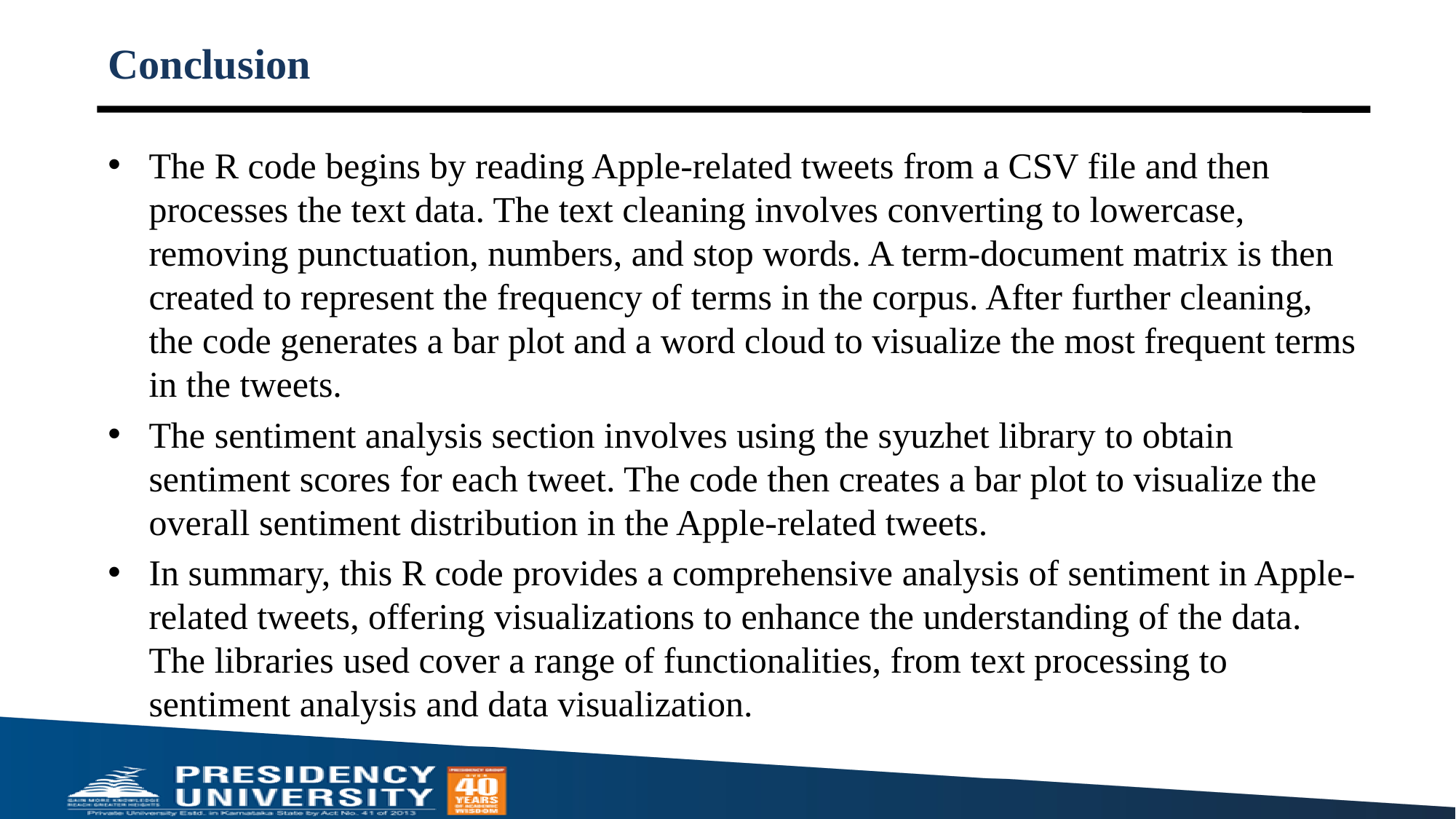

# Conclusion
The R code begins by reading Apple-related tweets from a CSV file and then processes the text data. The text cleaning involves converting to lowercase, removing punctuation, numbers, and stop words. A term-document matrix is then created to represent the frequency of terms in the corpus. After further cleaning, the code generates a bar plot and a word cloud to visualize the most frequent terms in the tweets.
The sentiment analysis section involves using the syuzhet library to obtain sentiment scores for each tweet. The code then creates a bar plot to visualize the overall sentiment distribution in the Apple-related tweets.
In summary, this R code provides a comprehensive analysis of sentiment in Apple-related tweets, offering visualizations to enhance the understanding of the data. The libraries used cover a range of functionalities, from text processing to sentiment analysis and data visualization.